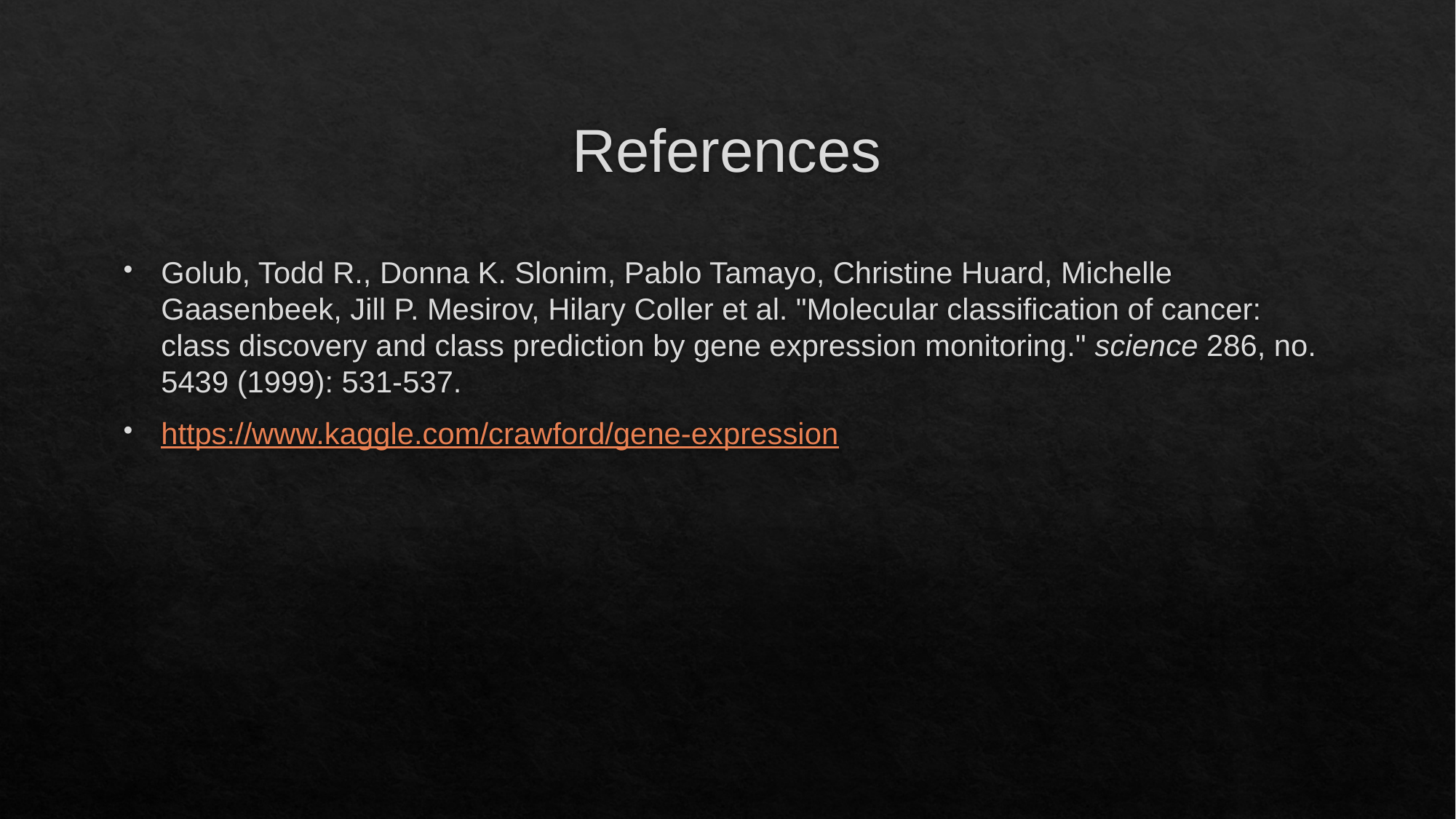

# References
Golub, Todd R., Donna K. Slonim, Pablo Tamayo, Christine Huard, Michelle Gaasenbeek, Jill P. Mesirov, Hilary Coller et al. "Molecular classification of cancer: class discovery and class prediction by gene expression monitoring." science 286, no. 5439 (1999): 531-537.
https://www.kaggle.com/crawford/gene-expression